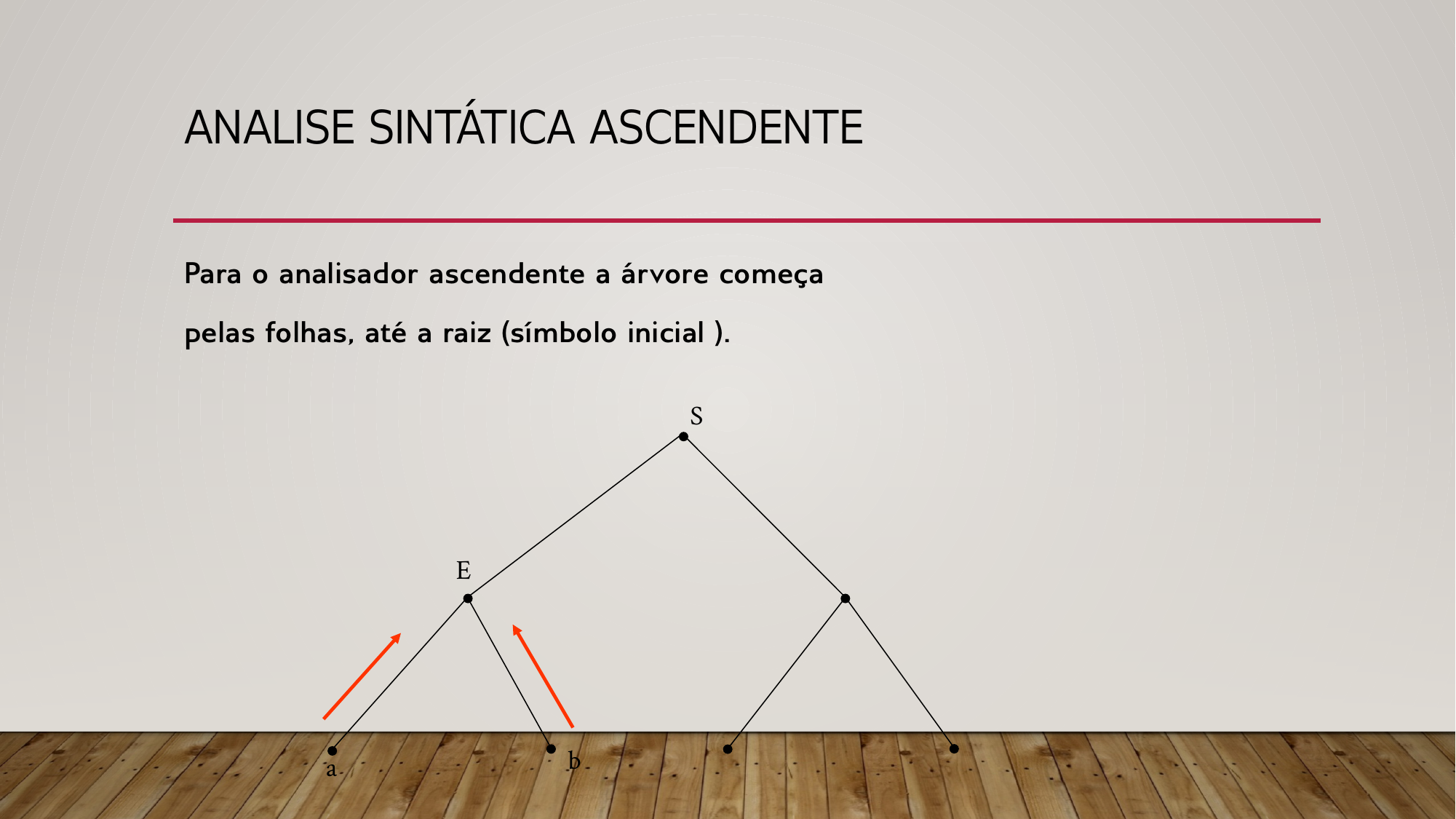

# Analise Sintática Ascendente
Para o analisador ascendente a árvore começa
pelas folhas, até a raiz (símbolo inicial ).

S

E

b
a